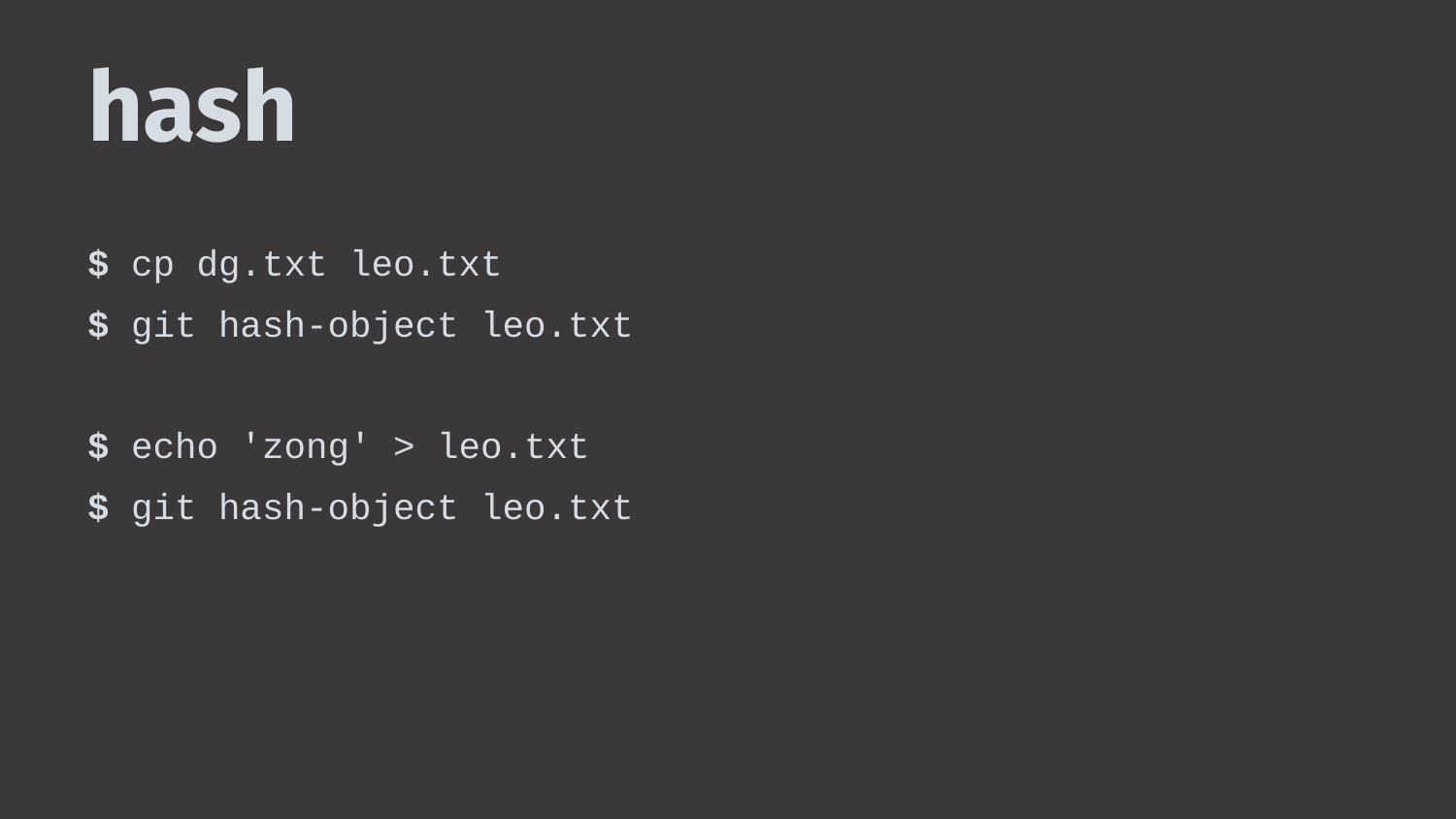

hash
$ cp dg.txt leo.txt
$ git hash-object leo.txt

$ echo 'zong' > leo.txt
$ git hash-object leo.txt